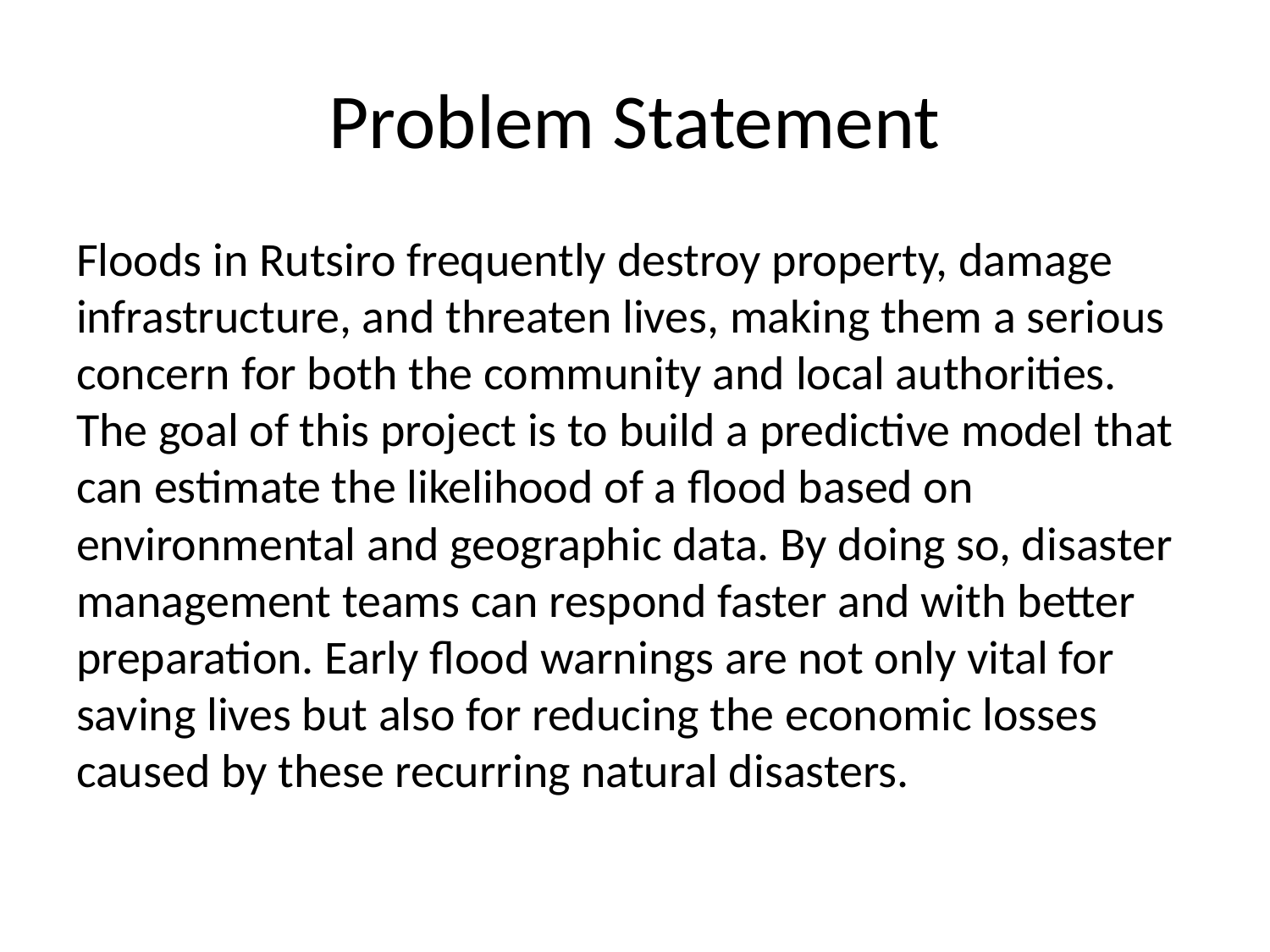

# Problem Statement
Floods in Rutsiro frequently destroy property, damage infrastructure, and threaten lives, making them a serious concern for both the community and local authorities. The goal of this project is to build a predictive model that can estimate the likelihood of a flood based on environmental and geographic data. By doing so, disaster management teams can respond faster and with better preparation. Early flood warnings are not only vital for saving lives but also for reducing the economic losses caused by these recurring natural disasters.